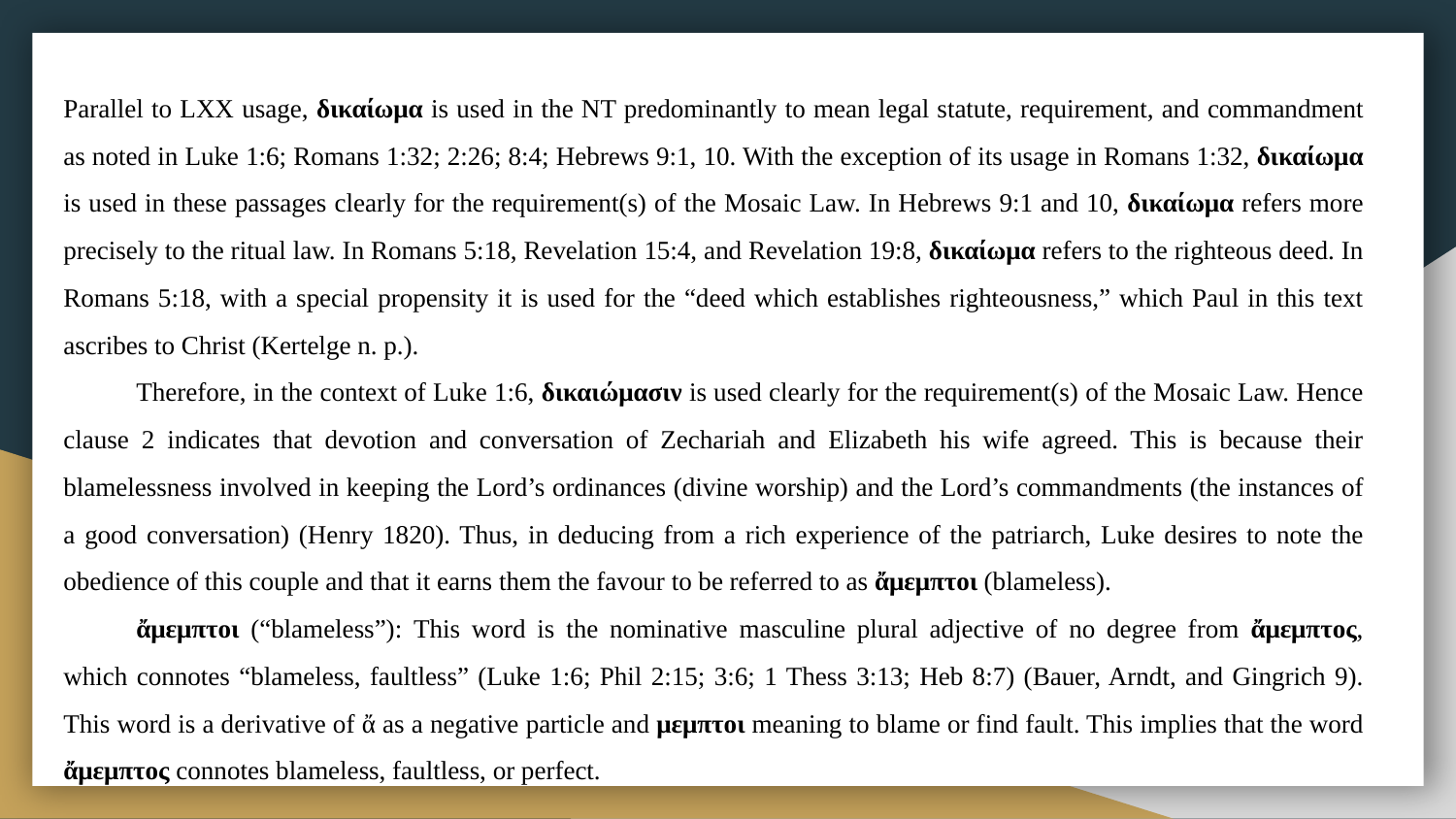

Parallel to LXX usage, δικαίωμα is used in the NT predominantly to mean legal statute, requirement, and commandment as noted in Luke 1:6; Romans 1:32; 2:26; 8:4; Hebrews 9:1, 10. With the exception of its usage in Romans 1:32, δικαίωμα is used in these passages clearly for the requirement(s) of the Mosaic Law. In Hebrews 9:1 and 10, δικαίωμα refers more precisely to the ritual law. In Romans 5:18, Revelation 15:4, and Revelation 19:8, δικαίωμα refers to the righteous deed. In Romans 5:18, with a special propensity it is used for the “deed which establishes righteousness,” which Paul in this text ascribes to Christ (Kertelge n. p.).
Therefore, in the context of Luke 1:6, δικαιώμασιν is used clearly for the requirement(s) of the Mosaic Law. Hence clause 2 indicates that devotion and conversation of Zechariah and Elizabeth his wife agreed. This is because their blamelessness involved in keeping the Lord’s ordinances (divine worship) and the Lord’s commandments (the instances of a good conversation) (Henry 1820). Thus, in deducing from a rich experience of the patriarch, Luke desires to note the obedience of this couple and that it earns them the favour to be referred to as ἄμεμπτοι (blameless).
ἄμεμπτοι (“blameless”): This word is the nominative masculine plural adjective of no degree from ἄμεμπτος, which connotes “blameless, faultless” (Luke 1:6; Phil 2:15; 3:6; 1 Thess 3:13; Heb 8:7) (Bauer, Arndt, and Gingrich 9). This word is a derivative of ἄ as a negative particle and μεμπτοι meaning to blame or find fault. This implies that the word ἄμεμπτος connotes blameless, faultless, or perfect.
#